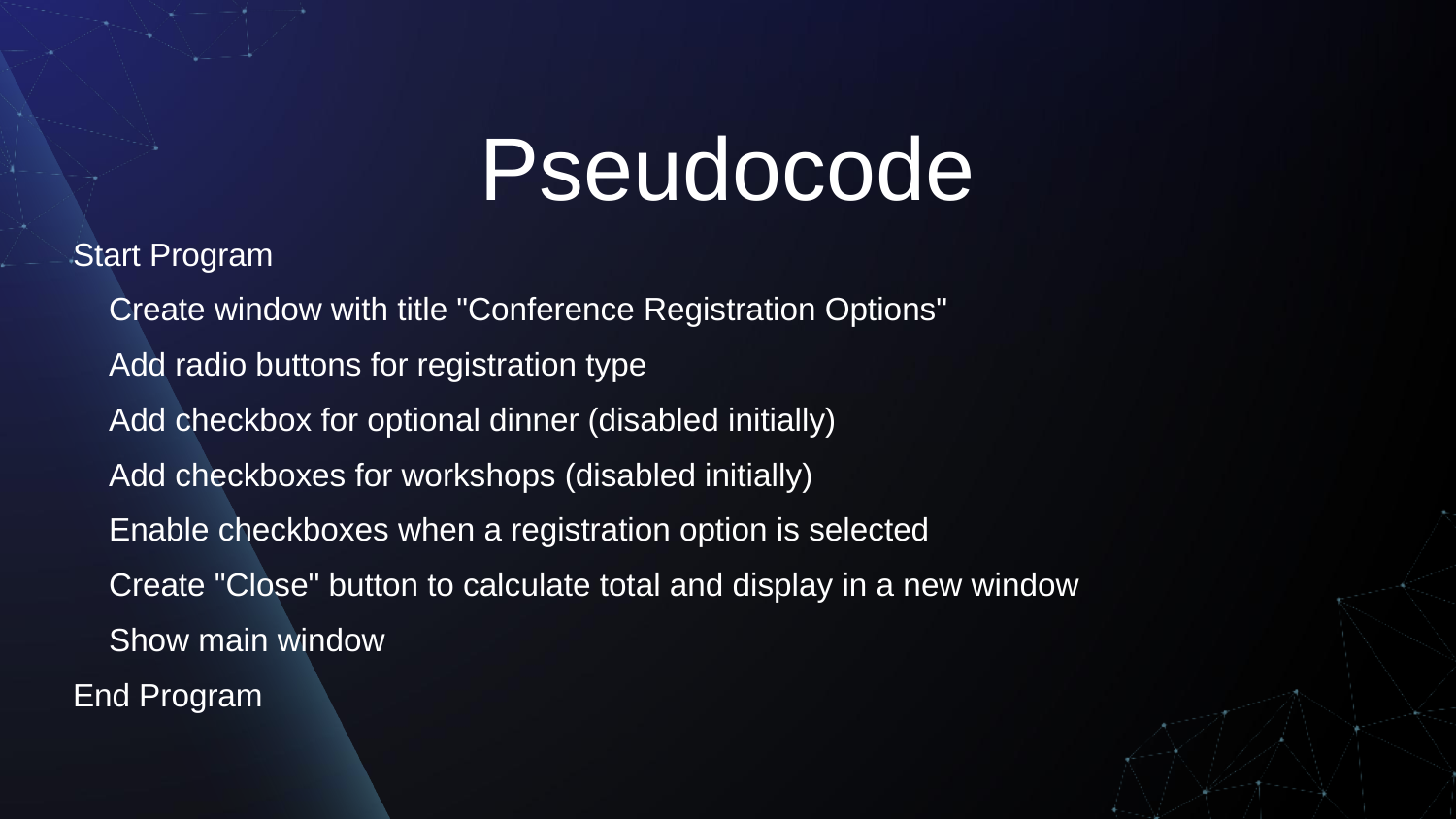

# Pseudocode
Start Program
    Create window with title "Conference Registration Options"
    Add radio buttons for registration type
    Add checkbox for optional dinner (disabled initially)
    Add checkboxes for workshops (disabled initially)
    Enable checkboxes when a registration option is selected
    Create "Close" button to calculate total and display in a new window
    Show main window
End Program